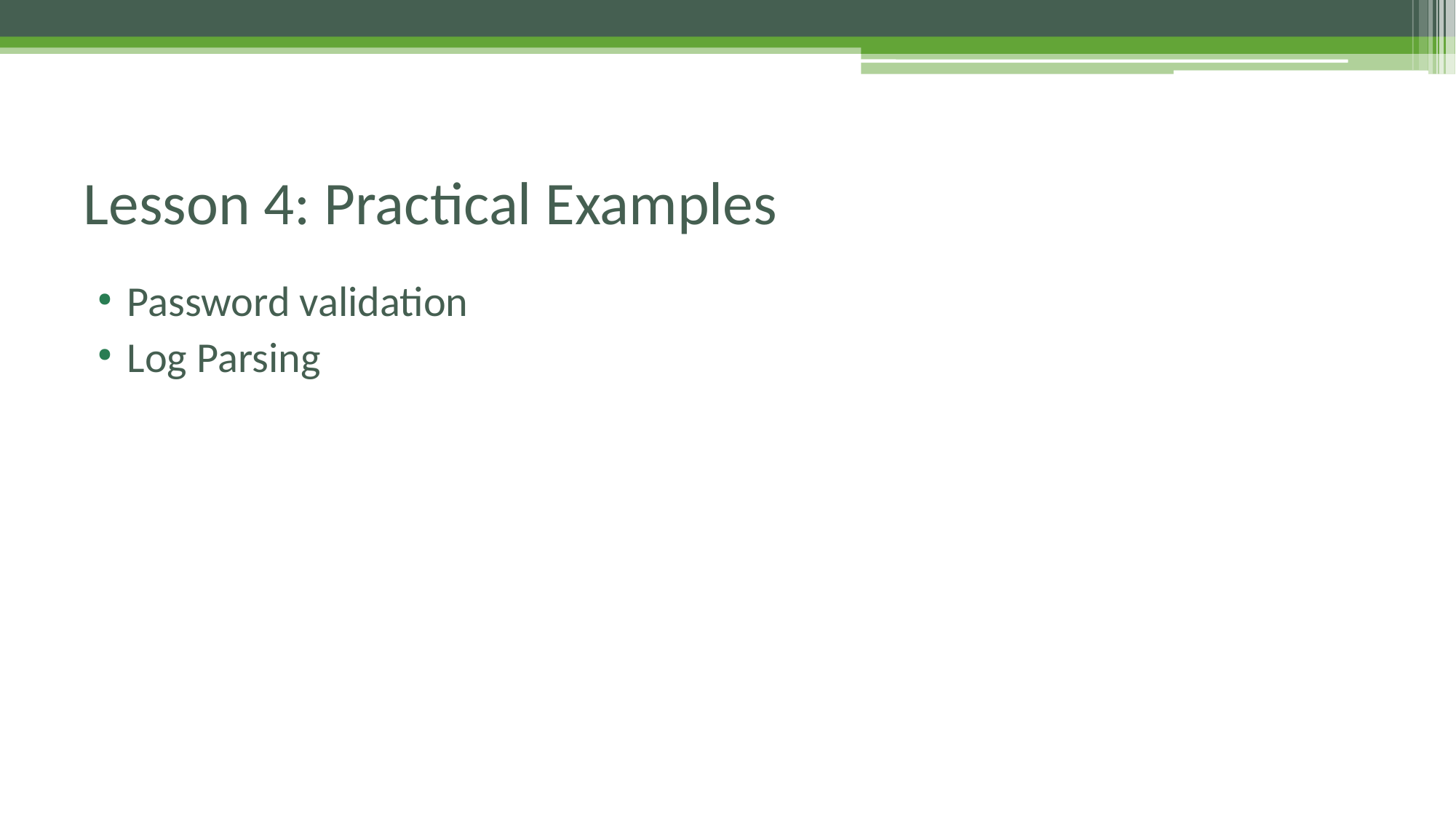

# Lesson 4: Practical Examples
Password validation
Log Parsing